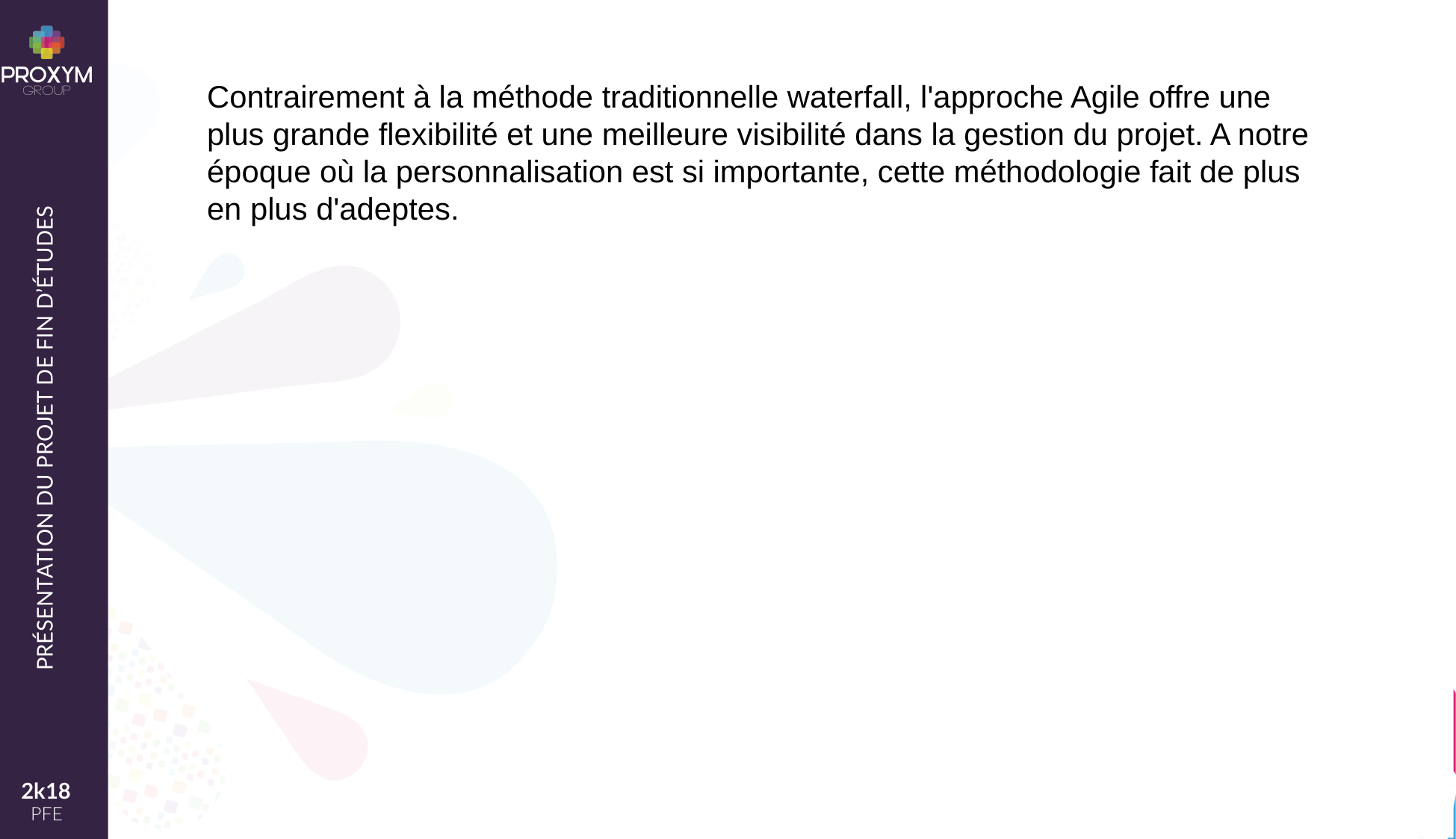

Contrairement à la méthode traditionnelle waterfall, l'approche Agile offre une plus grande flexibilité et une meilleure visibilité dans la gestion du projet. A notre époque où la personnalisation est si importante, cette méthodologie fait de plus en plus d'adeptes.